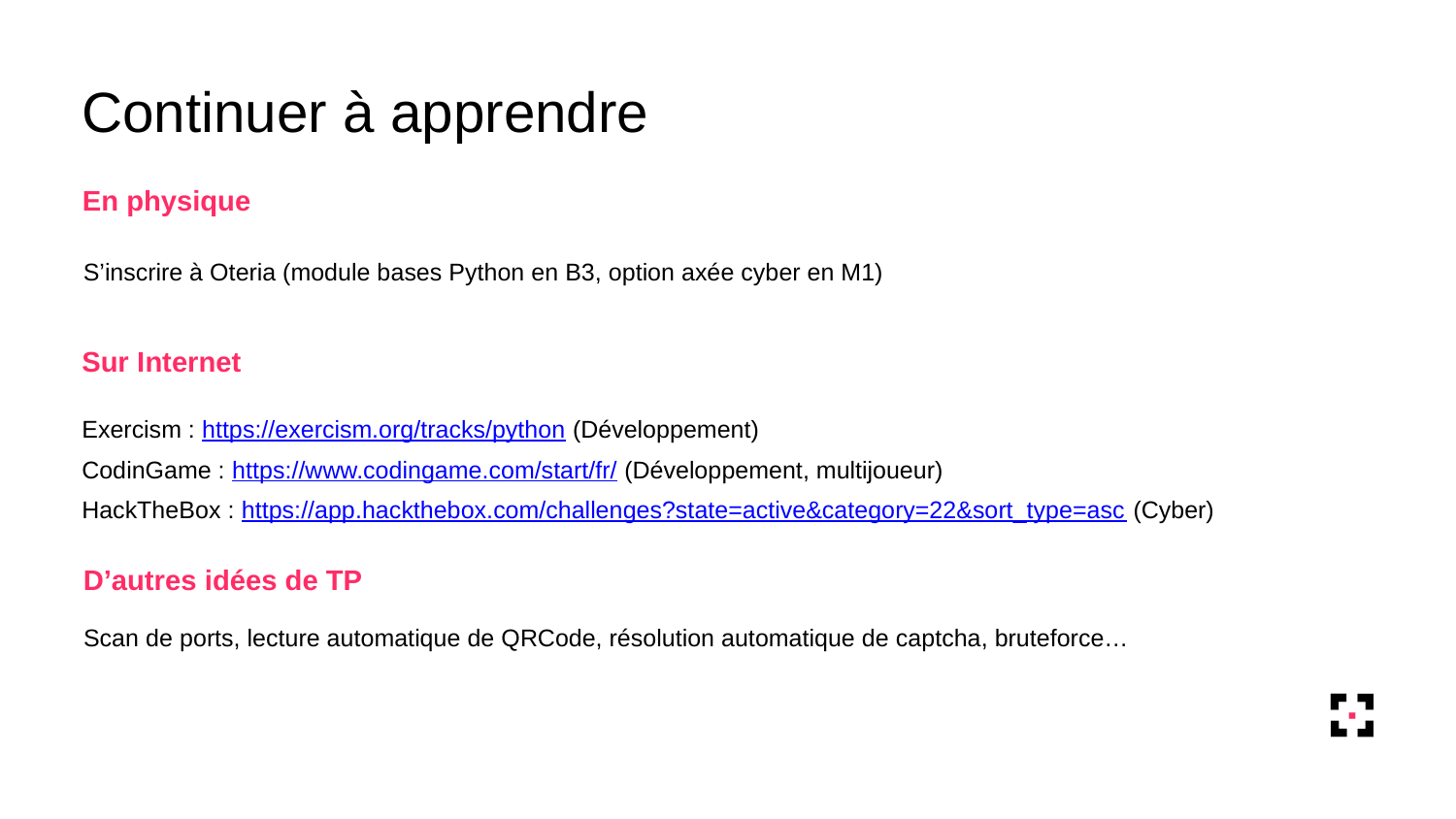

Continuer à apprendre
En physique
S’inscrire à Oteria (module bases Python en B3, option axée cyber en M1)
Sur Internet
Exercism : https://exercism.org/tracks/python (Développement)
CodinGame : https://www.codingame.com/start/fr/ (Développement, multijoueur)
HackTheBox : https://app.hackthebox.com/challenges?state=active&category=22&sort_type=asc (Cyber)

D’autres idées de TP
Scan de ports, lecture automatique de QRCode, résolution automatique de captcha, bruteforce…